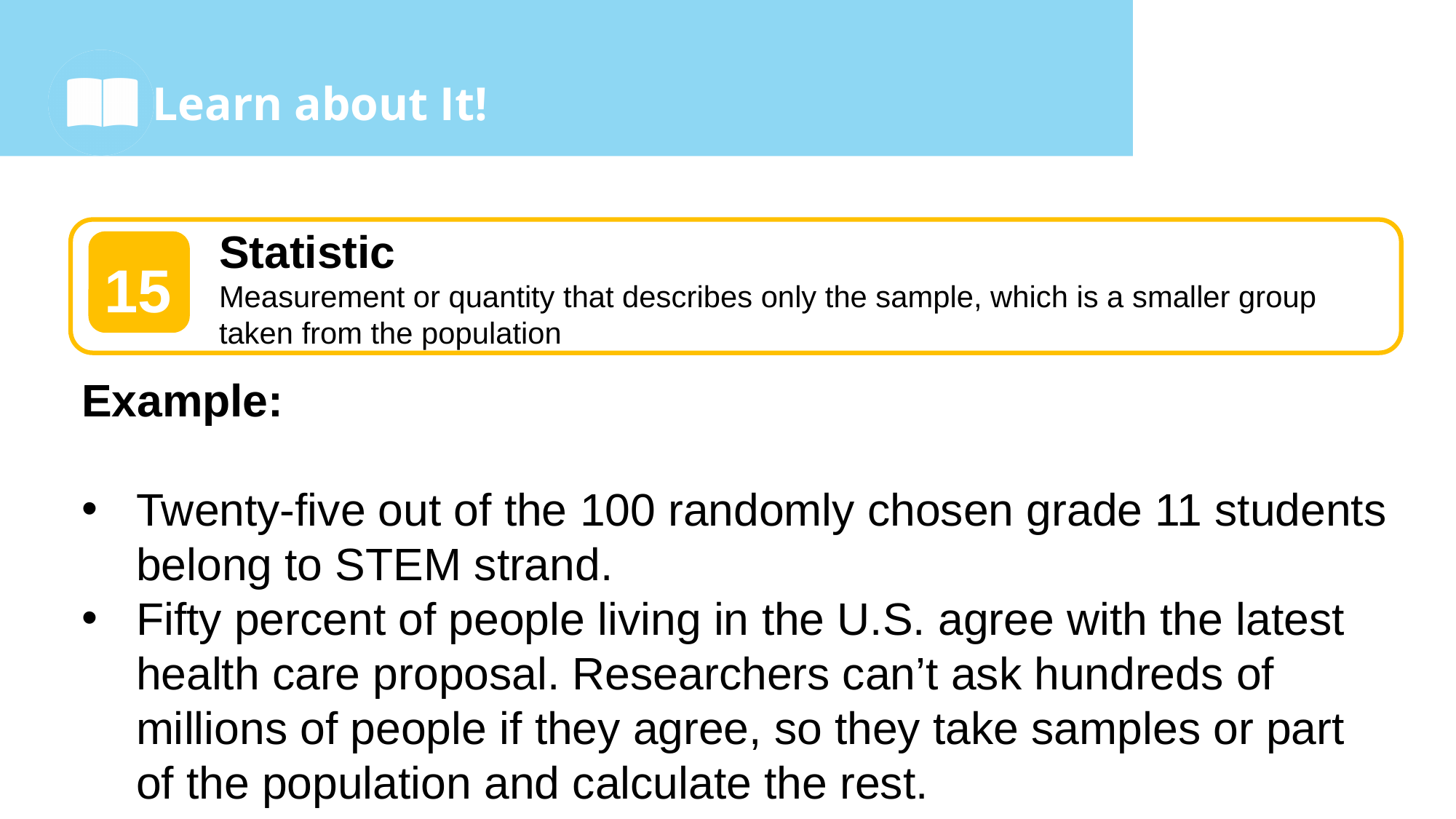

Statistic
Measurement or quantity that describes only the sample, which is a smaller group taken from the population

1
15
Example:

Twenty-five out of the 100 randomly chosen grade 11 students belong to STEM strand.
Fifty percent of people living in the U.S. agree with the latest health care proposal. Researchers can’t ask hundreds of millions of people if they agree, so they take samples or part of the population and calculate the rest.